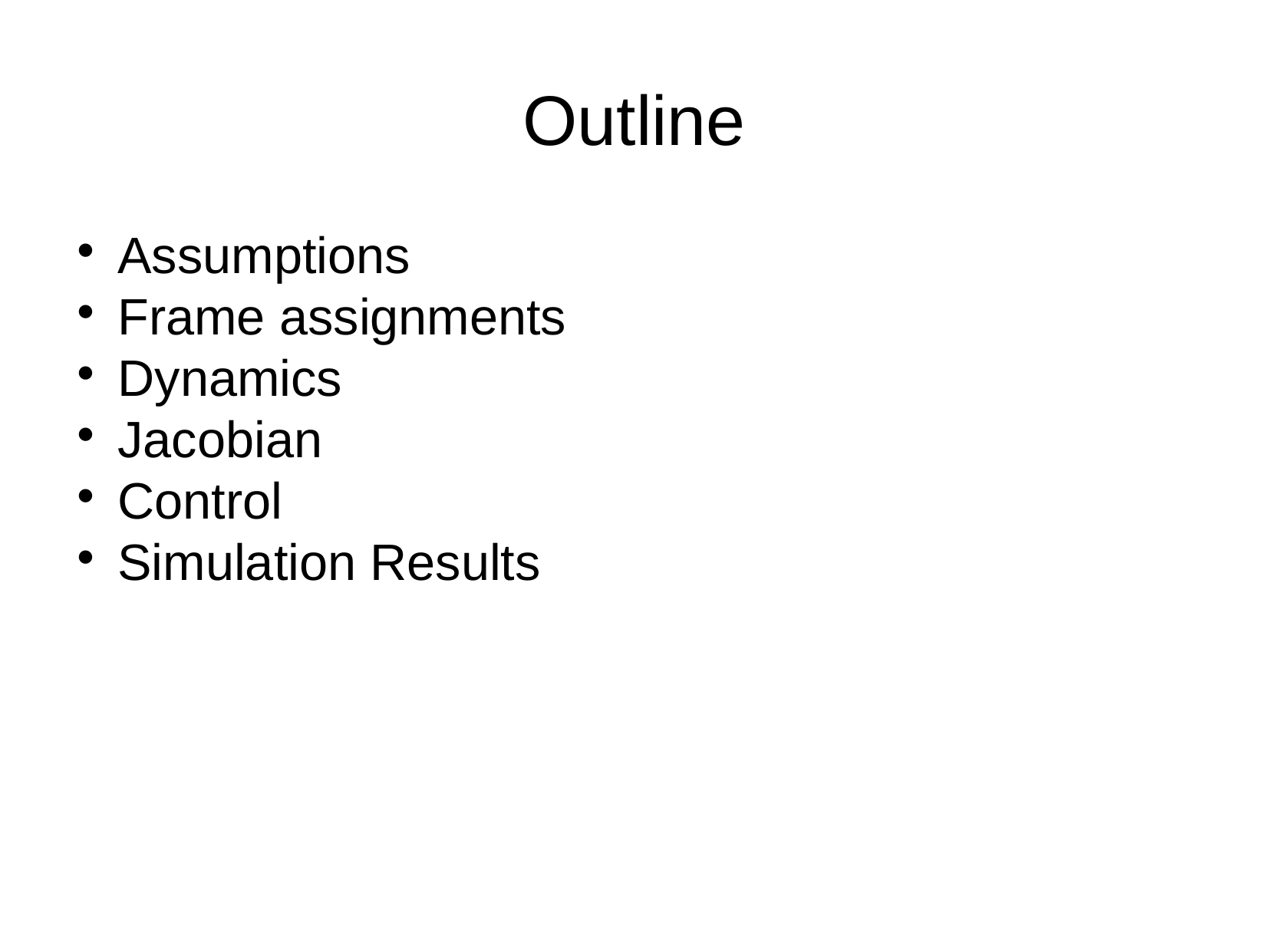

Outline
Assumptions
Frame assignments
Dynamics
Jacobian
Control
Simulation Results